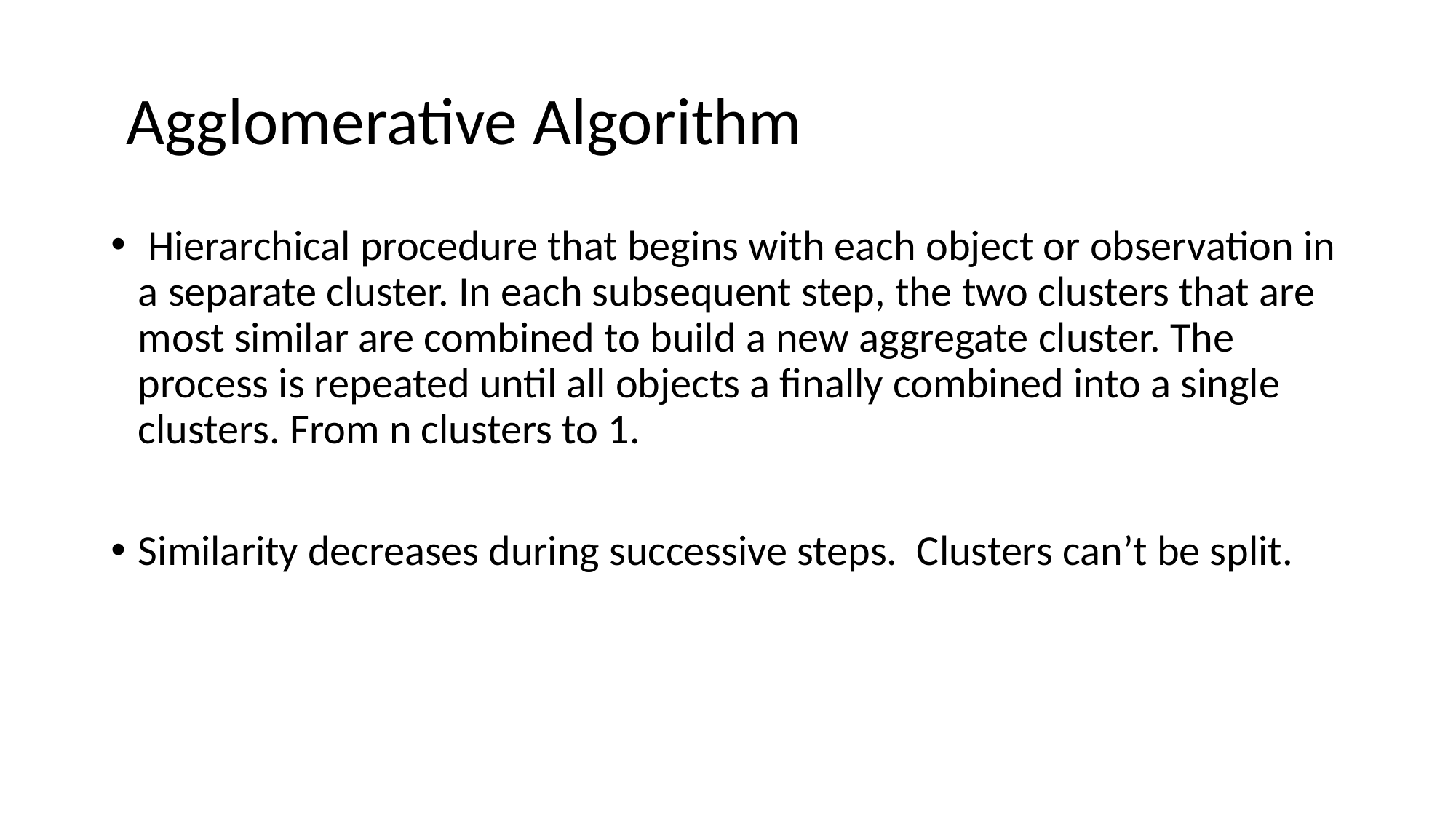

# Agglomerative Algorithm
 Hierarchical procedure that begins with each object or observation in a separate cluster. In each subsequent step, the two clusters that are most similar are combined to build a new aggregate cluster. The process is repeated until all objects a finally combined into a single clusters. From n clusters to 1.

Similarity decreases during successive steps.  Clusters can’t be split.